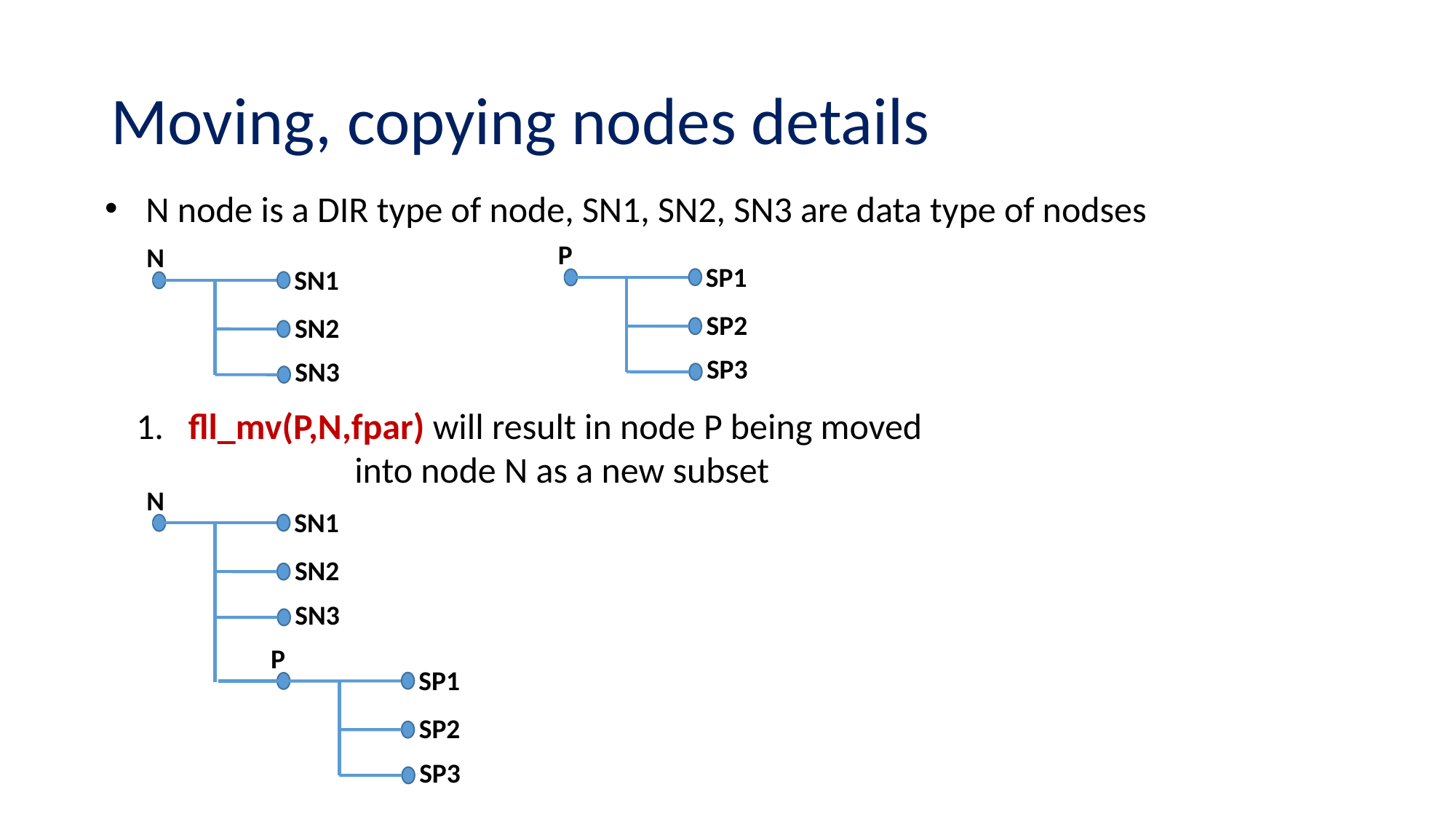

# Moving, copying nodes details
N node is a DIR type of node, SN1, SN2, SN3 are data type of nodses
P
N
SP1
SN1

SP2
SN2

SP3
SN3

1.   fll_mv(P,N,fpar) will result in node P being moved 				into node N as a new subset
N
SN1

SN2

SN3

P
SP1

SP2

SP3